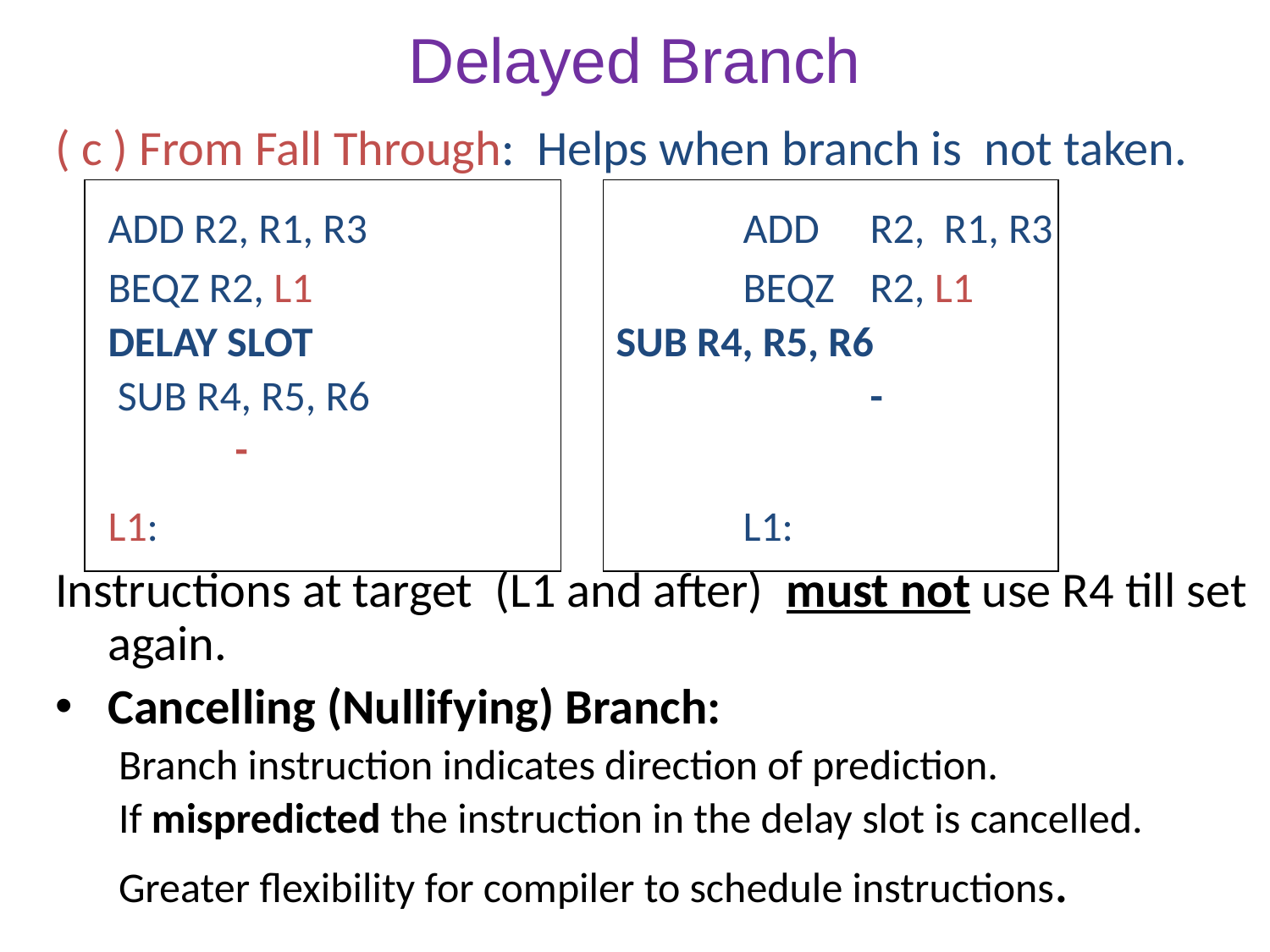

# Delayed Branch
( c ) From Fall Through:  Helps when branch is  not taken.
	ADD R2, R1, R3			ADD	R2,  R1, R3
	BEQZ R2, L1				BEQZ	R2, L1
	DELAY SLOT			SUB R4, R5, R6
	 SUB R4, R5, R6 				-
		-
	L1: 					L1:
Instructions at target  (L1 and after)  must not use R4 till set again.
Cancelling (Nullifying) Branch:
Branch instruction indicates direction of prediction.
If mispredicted the instruction in the delay slot is cancelled.
Greater flexibility for compiler to schedule instructions.